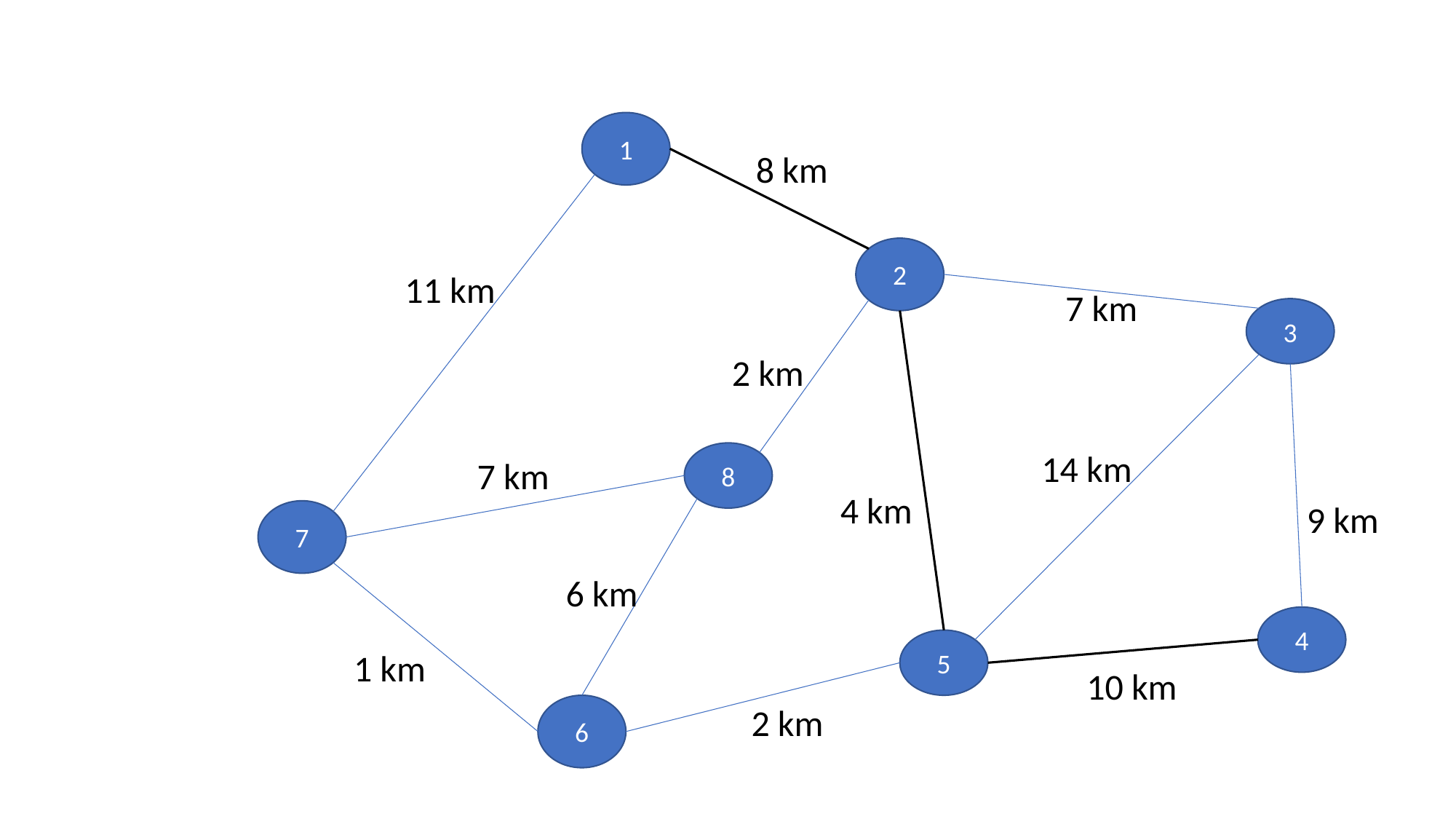

1
8 km
2
11 km
7 km
3
2 km
14 km
8
7 km
4 km
9 km
7
6 km
4
5
1 km
10 km
2 km
6